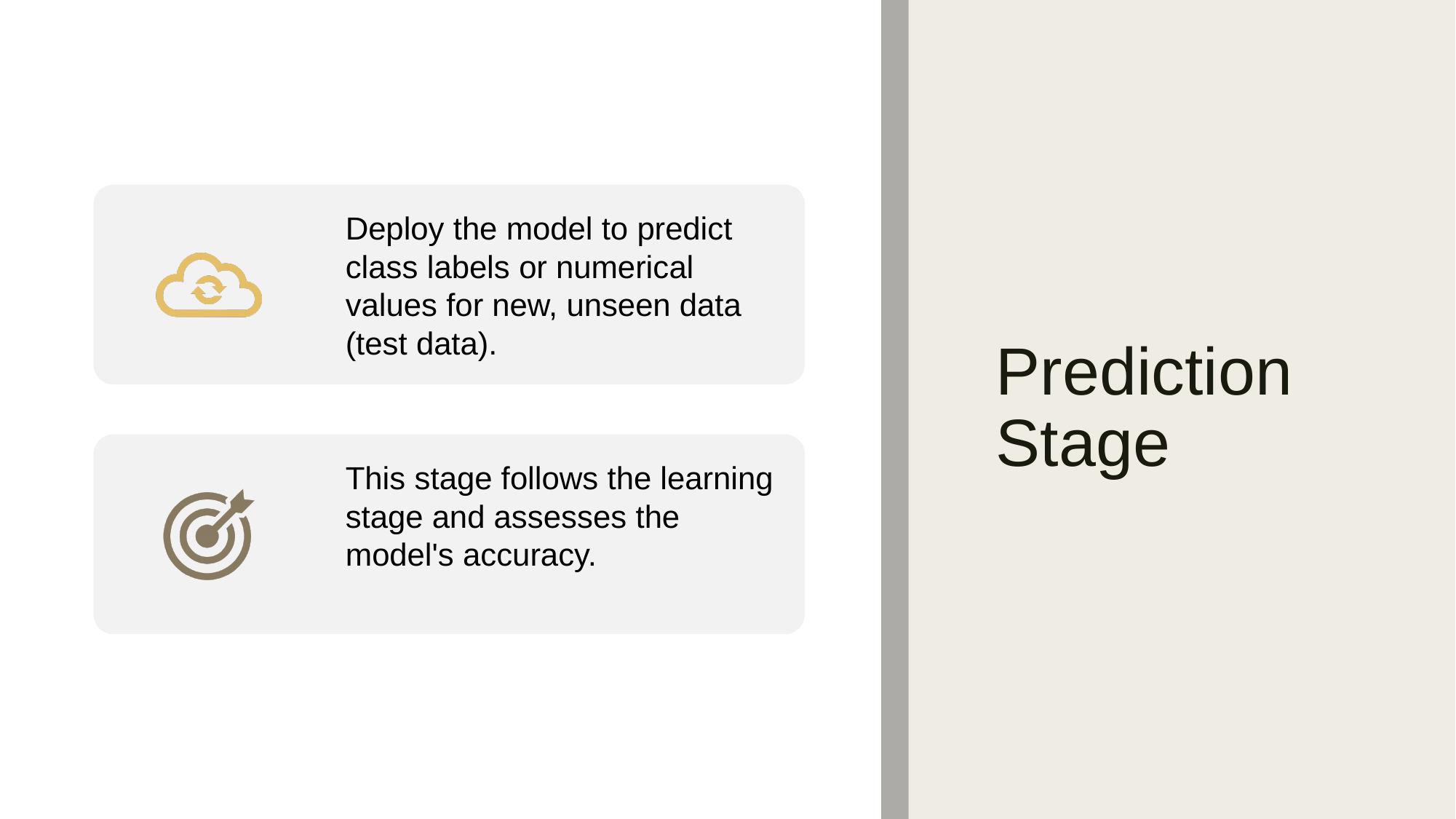

# Prediction Stage
Deploy the model to predict class labels or numerical values for new, unseen data (test data).
This stage follows the learning stage and assesses the model's accuracy.
Subject:PMA BTech AI(H), CSVTU (UTD), Bhilai
17